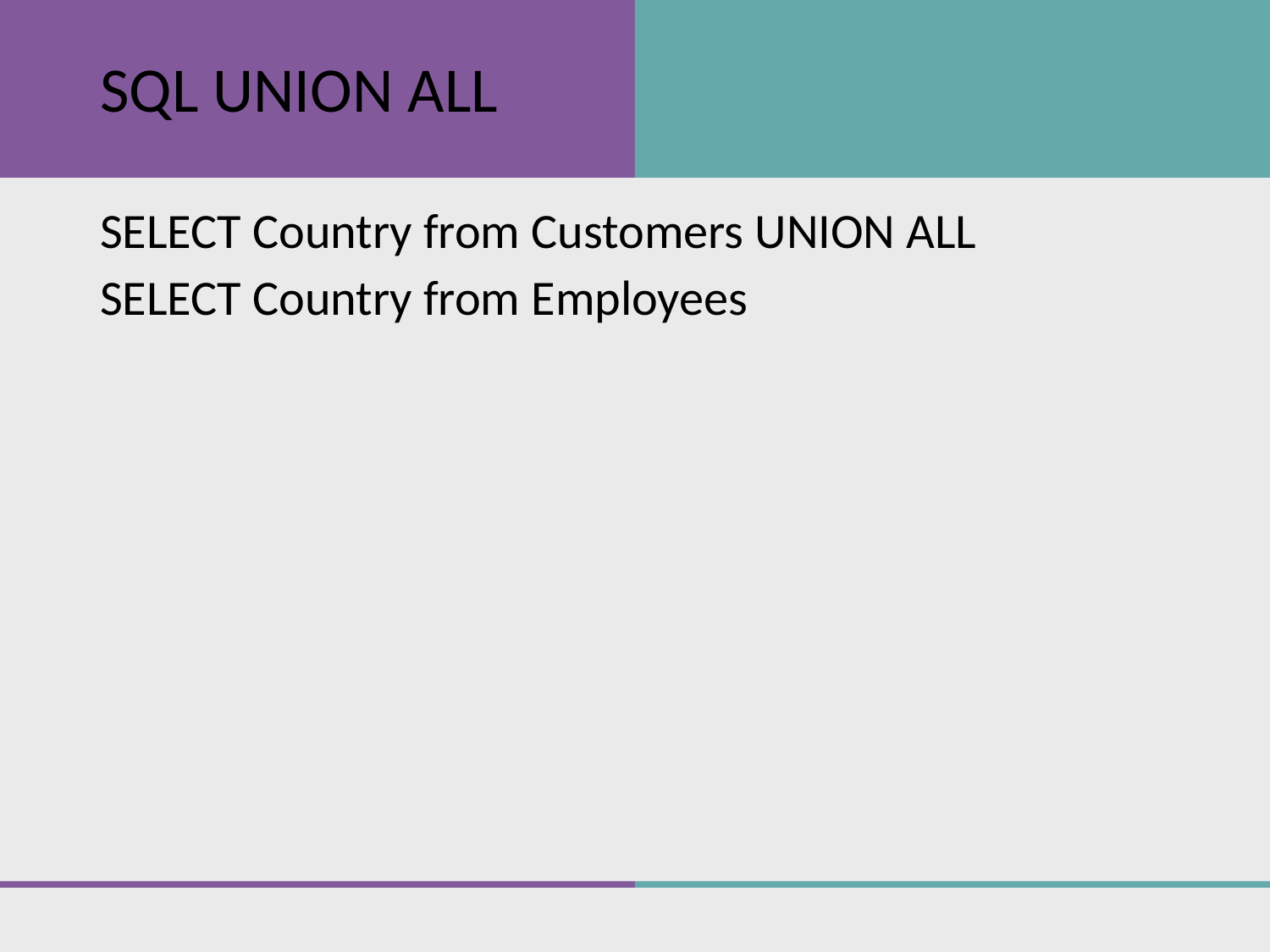

# SQL UNION ALL
SELECT Country from Customers UNION ALL
SELECT Country from Employees